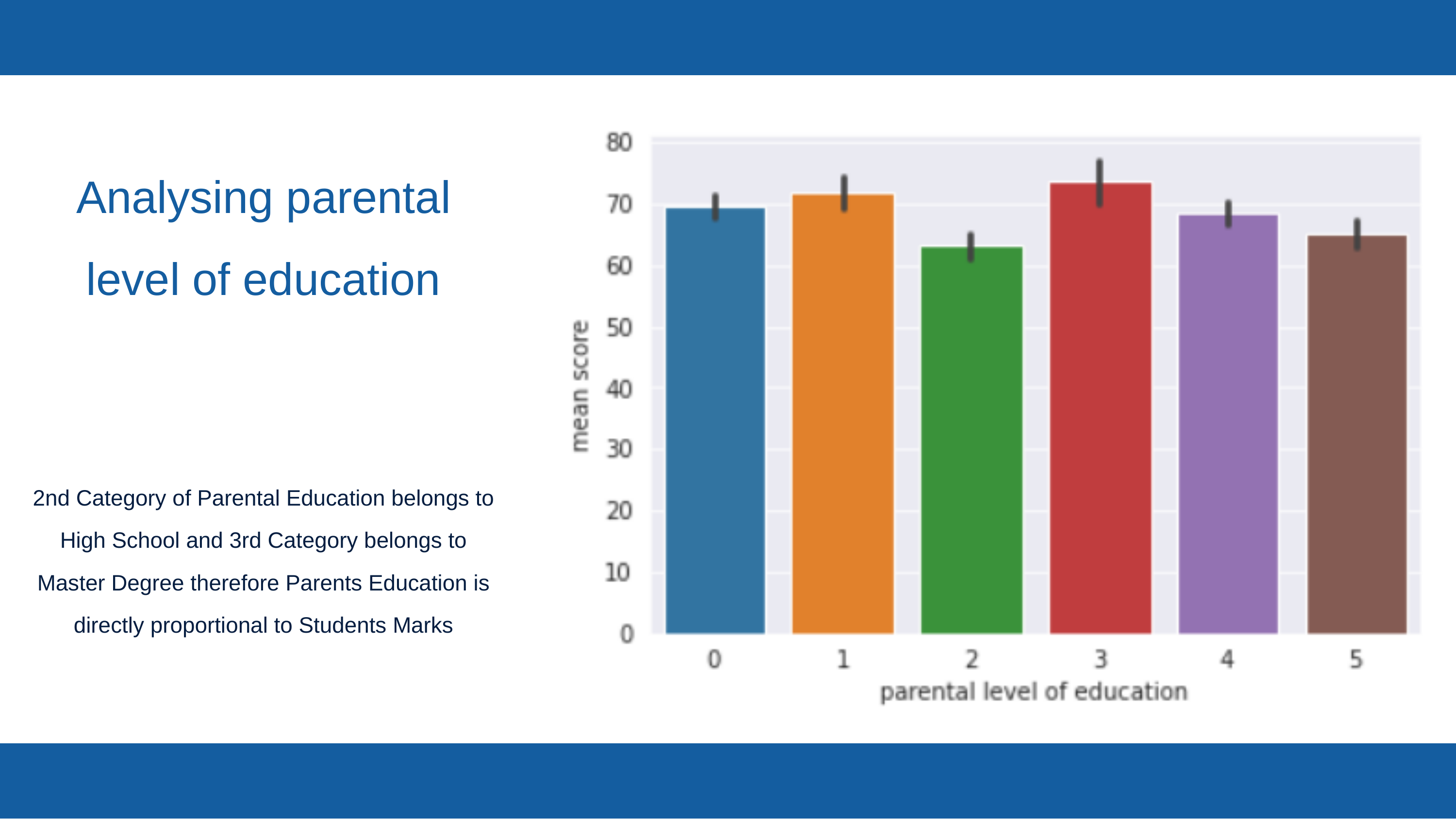

Analysing parental level of education

2nd Category of Parental Education belongs to High School and 3rd Category belongs to Master Degree therefore Parents Education is directly proportional to Students Marks